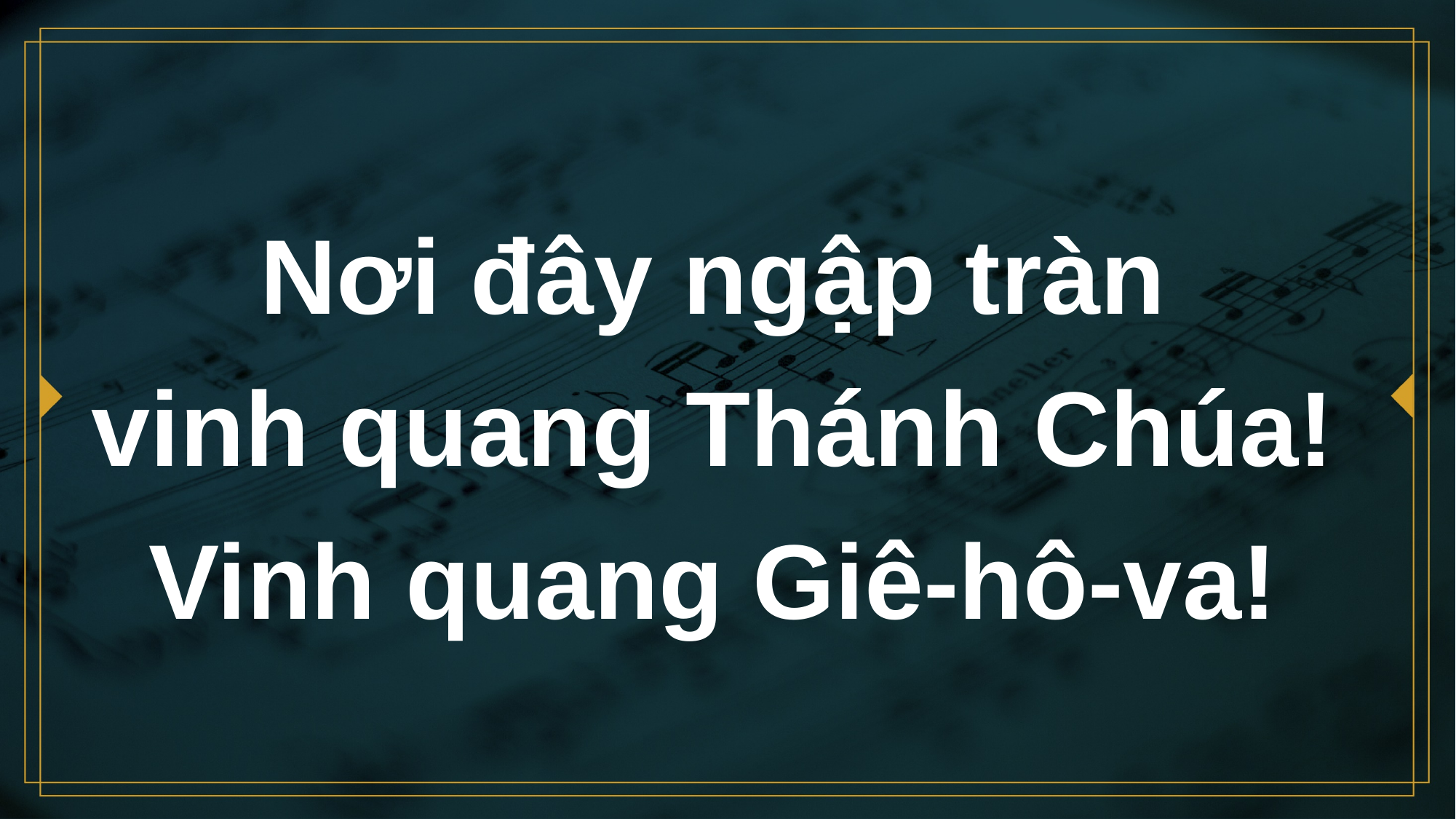

# Nơi đây ngập tràn vinh quang Thánh Chúa!
Vinh quang Giê-hô-va!